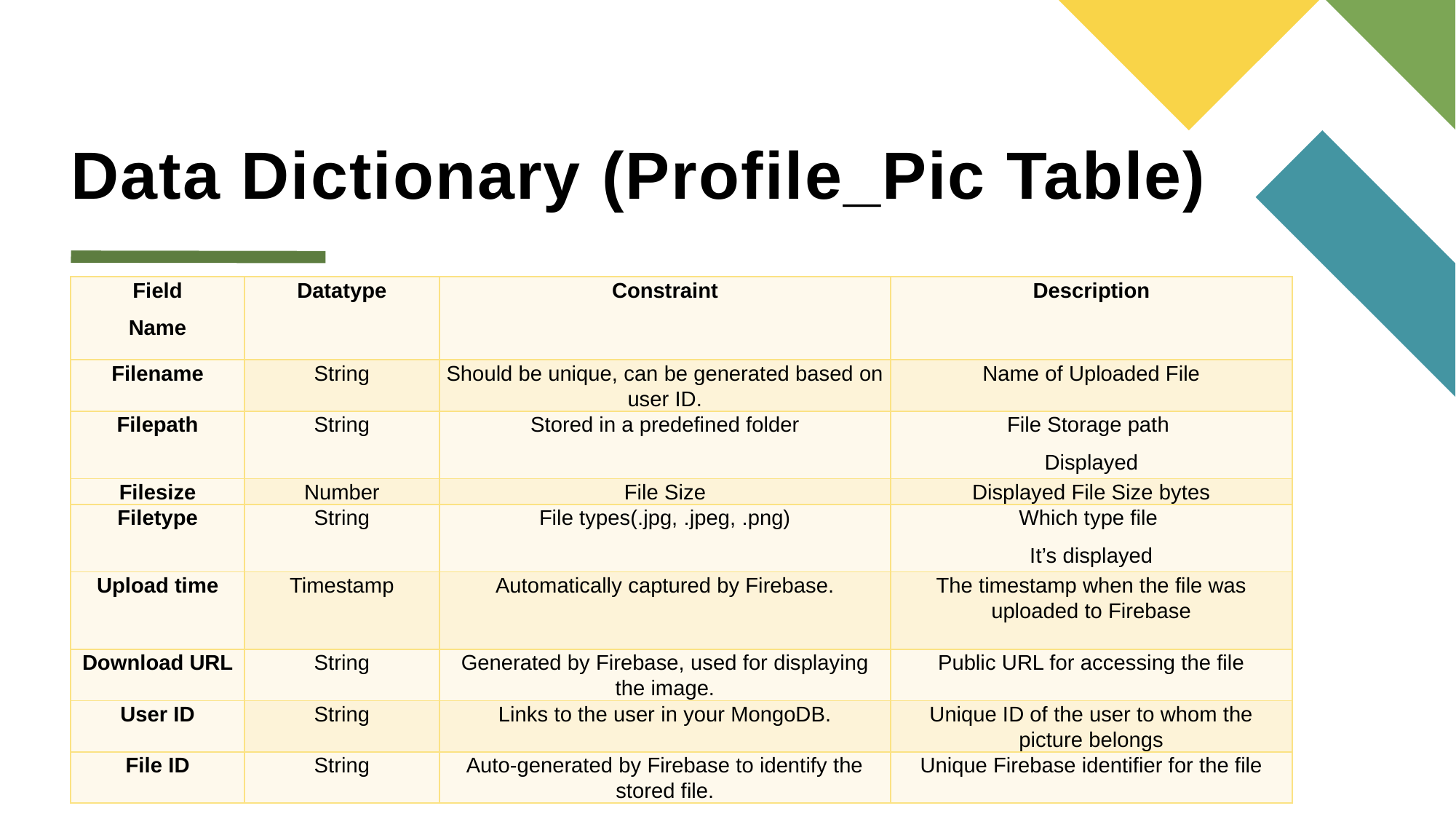

# Data Dictionary (Profile_Pic Table)
| Field Name | Datatype | Constraint | Description |
| --- | --- | --- | --- |
| Filename | String | Should be unique, can be generated based on user ID. | Name of Uploaded File |
| Filepath | String | Stored in a predefined folder | File Storage path Displayed |
| Filesize | Number | File Size | Displayed File Size bytes |
| Filetype | String | File types(.jpg, .jpeg, .png) | Which type file It’s displayed |
| Upload time | Timestamp | Automatically captured by Firebase. | The timestamp when the file was uploaded to Firebase |
| Download URL | String | Generated by Firebase, used for displaying the image. | Public URL for accessing the file |
| User ID | String | Links to the user in your MongoDB. | Unique ID of the user to whom the picture belongs |
| File ID | String | Auto-generated by Firebase to identify the stored file. | Unique Firebase identifier for the file |